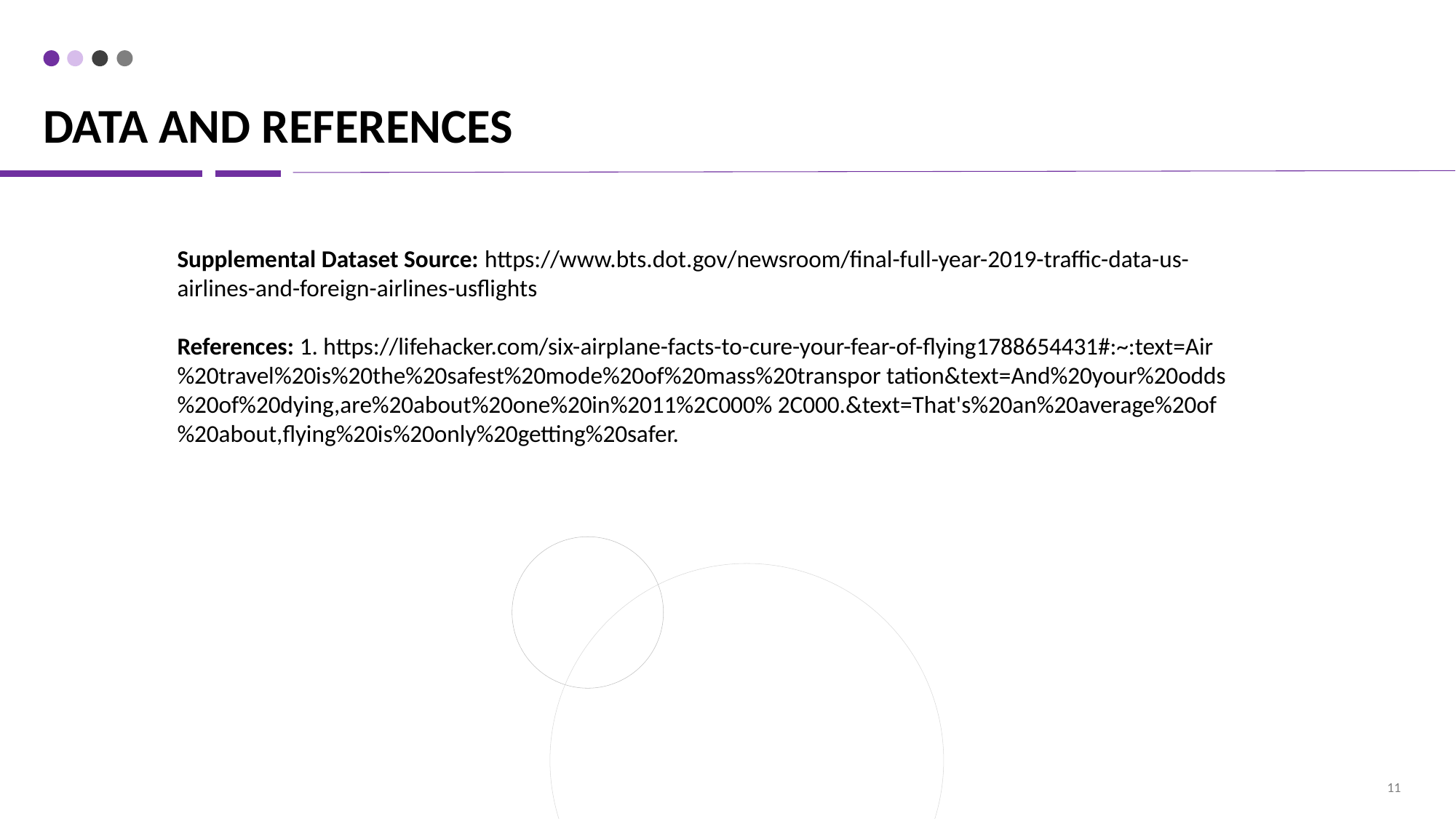

# Data and REferences
Supplemental Dataset Source: https://www.bts.dot.gov/newsroom/final-full-year-2019-traffic-data-us-airlines-and-foreign-airlines-usflights

References: 1. https://lifehacker.com/six-airplane-facts-to-cure-your-fear-of-flying1788654431#:~:text=Air%20travel%20is%20the%20safest%20mode%20of%20mass%20transpor tation&text=And%20your%20odds%20of%20dying,are%20about%20one%20in%2011%2C000% 2C000.&text=That's%20an%20average%20of%20about,flying%20is%20only%20getting%20safer.
11